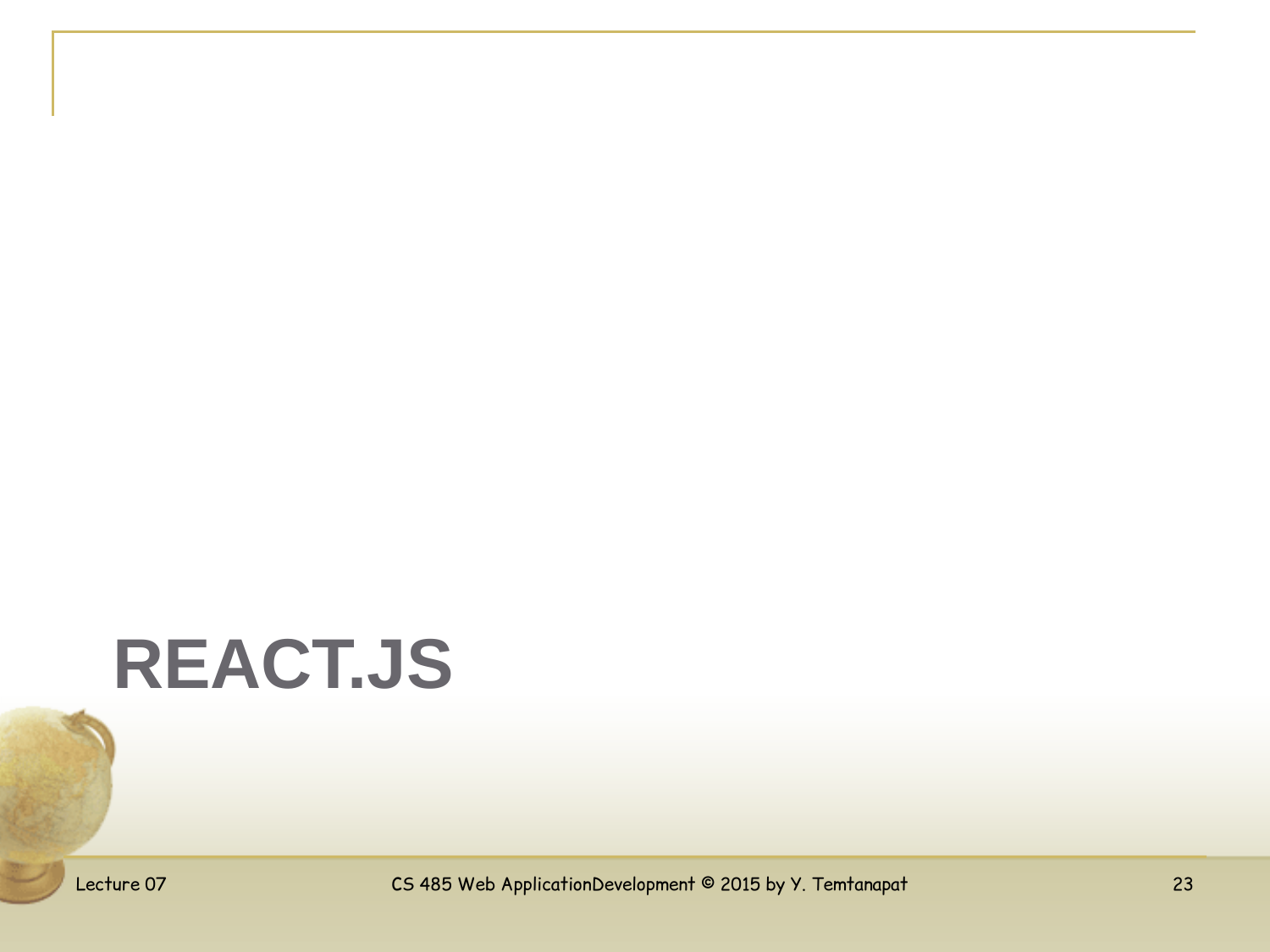

# React.JS
Lecture 07
CS 485 Web ApplicationDevelopment © 2015 by Y. Temtanapat
23